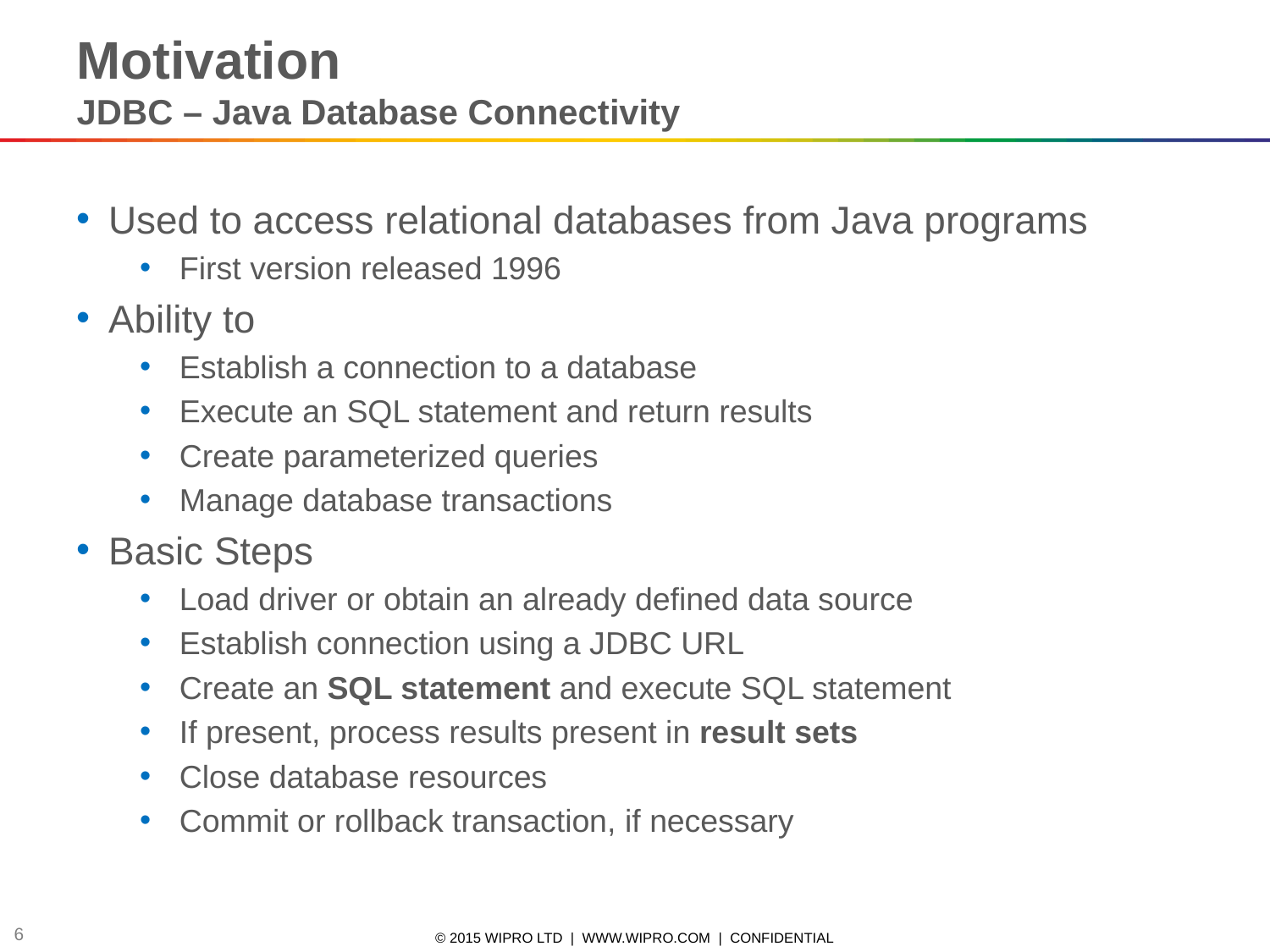

Motivation
JDBC – Java Database Connectivity
Used to access relational databases from Java programs
First version released 1996
Ability to
Establish a connection to a database
Execute an SQL statement and return results
Create parameterized queries
Manage database transactions
Basic Steps
Load driver or obtain an already defined data source
Establish connection using a JDBC URL
Create an SQL statement and execute SQL statement
If present, process results present in result sets
Close database resources
Commit or rollback transaction, if necessary